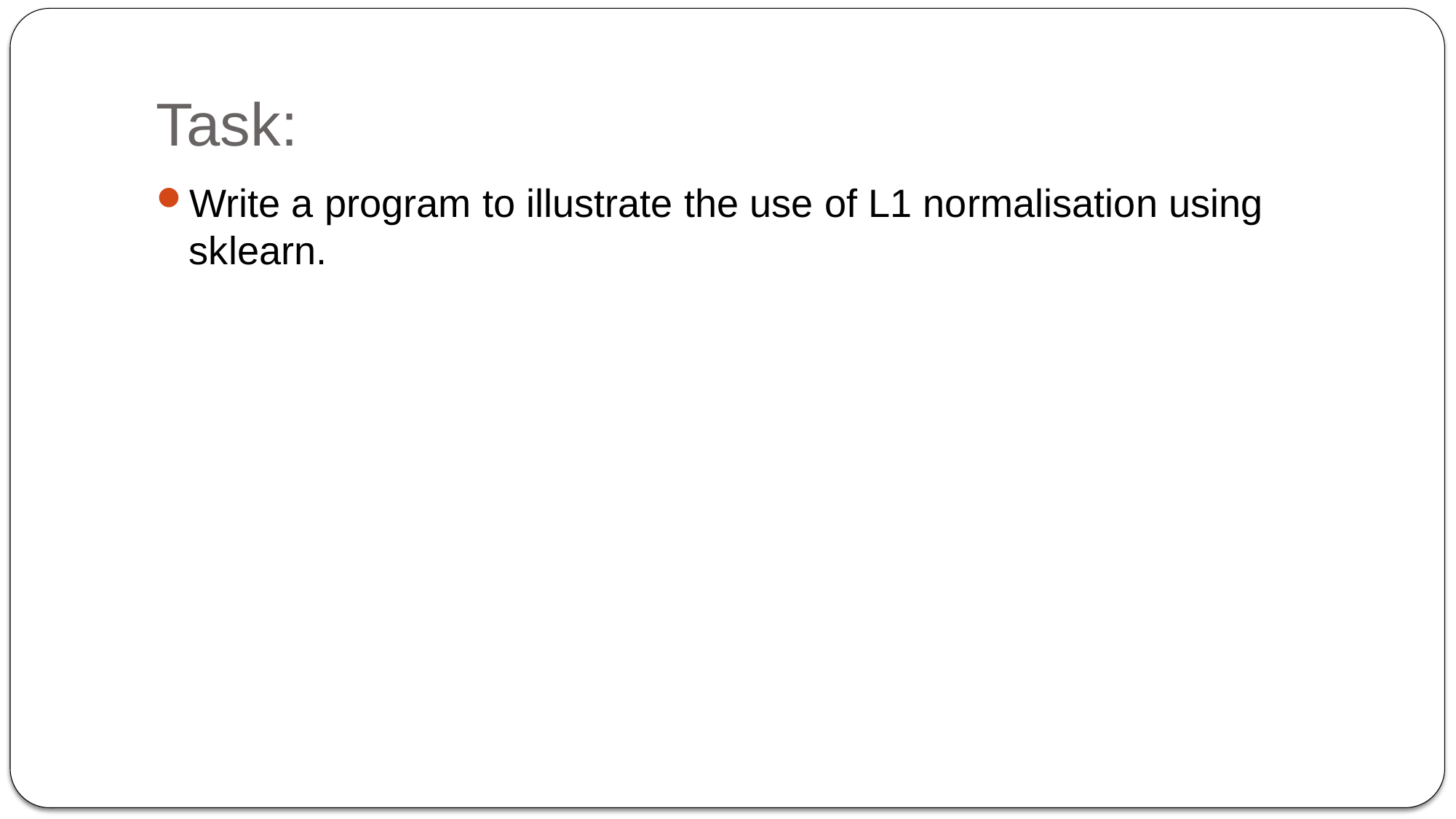

# Task:
Write a program to illustrate the use of L1 normalisation using sklearn.